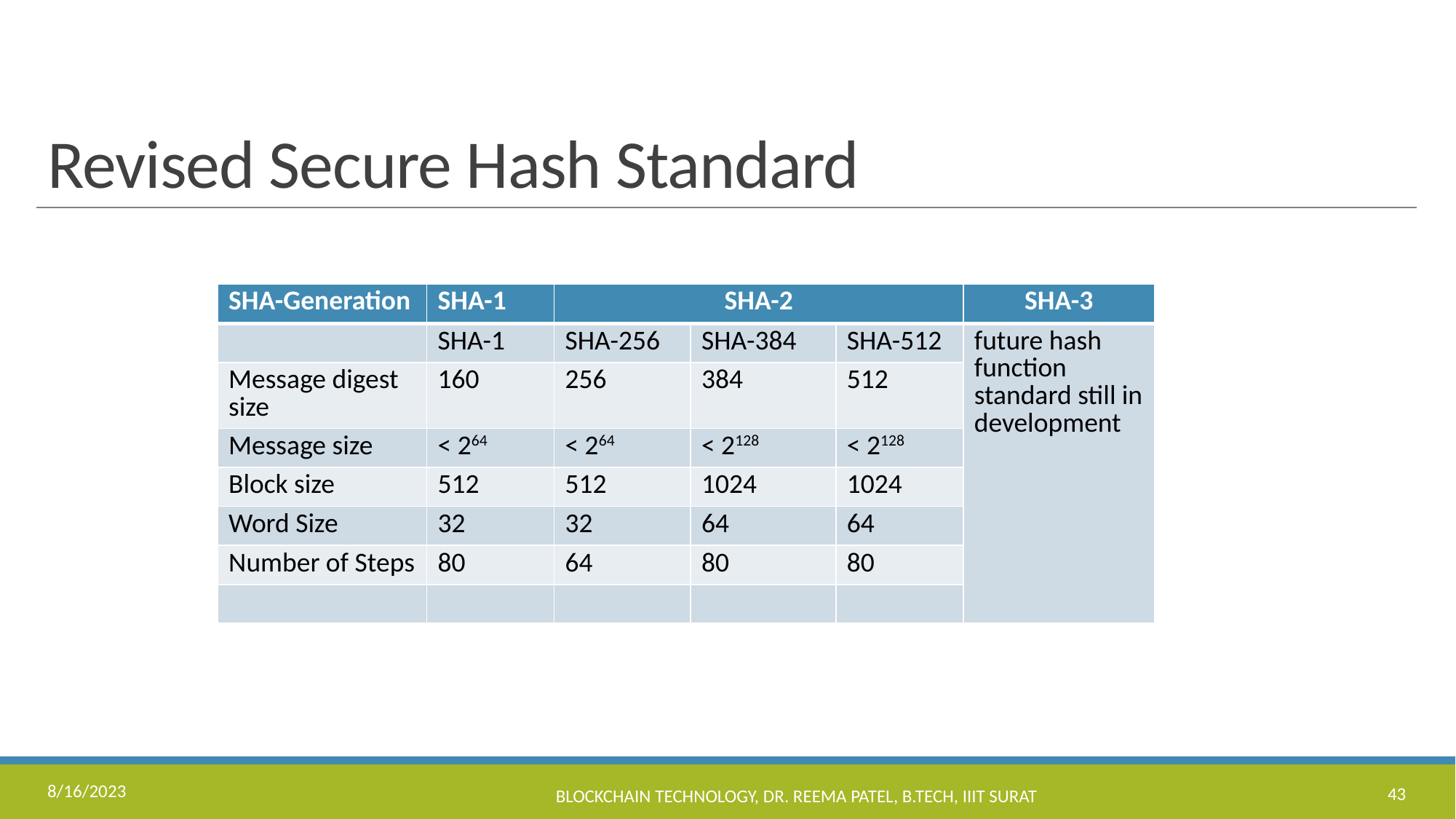

# Revised Secure Hash Standard
| SHA-Generation | SHA-1 | SHA-2 |  |  | SHA-3 |
| --- | --- | --- | --- | --- | --- |
|  | SHA-1 | SHA-256 | SHA-384 | SHA-512 | future hash function standard still in development |
| Message digest size | 160 | 256 | 384 | 512 |  |
| Message size | < 264 | < 264 | < 2128 | < 2128 |  |
| Block size | 512 | 512 | 1024 | 1024 |  |
| Word Size | 32 | 32 | 64 | 64 |  |
| Number of Steps | 80 | 64 | 80 | 80 |  |
|  |  |  |  |  |  |
8/16/2023
Blockchain Technology, Dr. Reema Patel, B.Tech, IIIT Surat
43